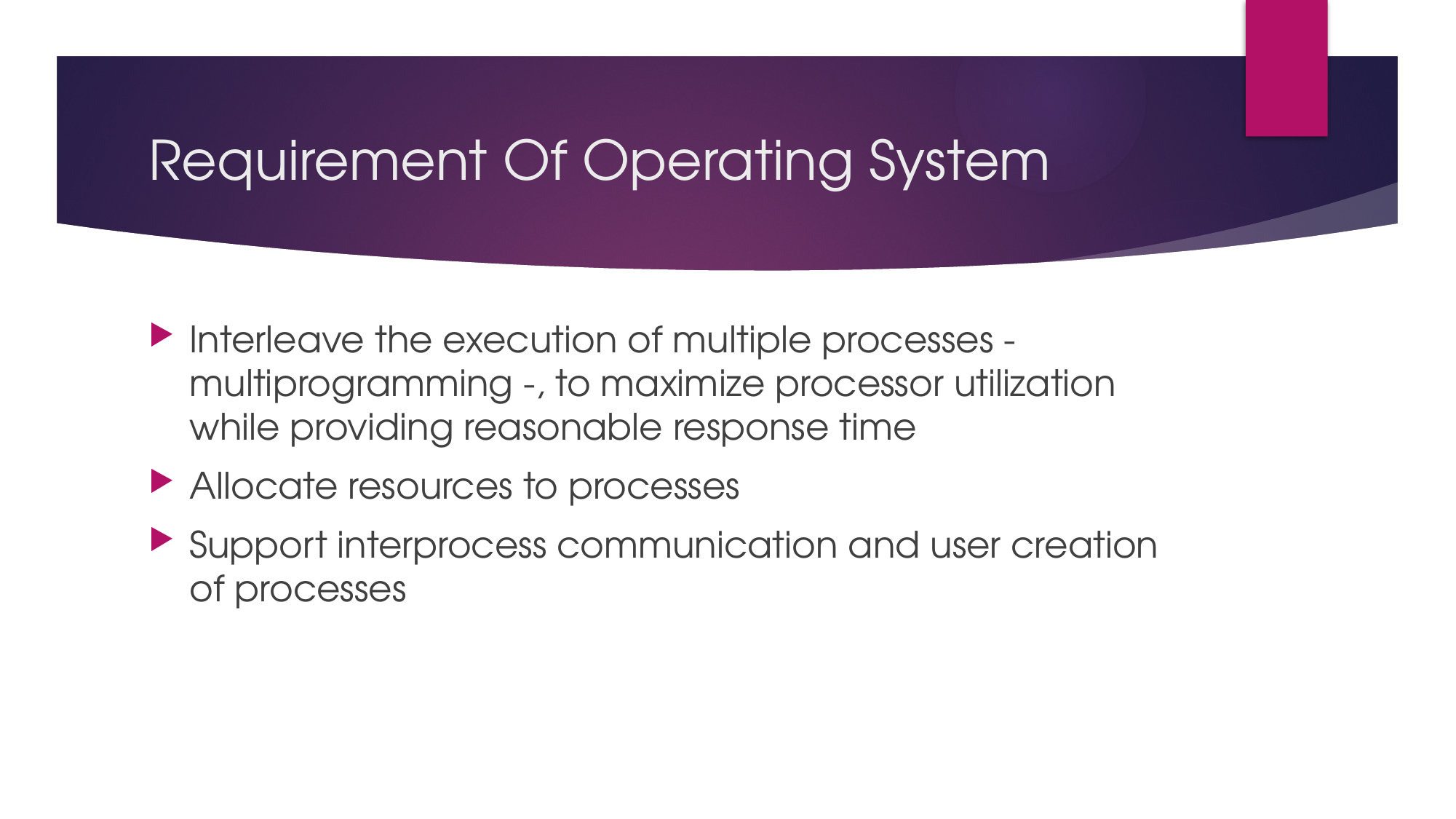

# Requirement Of Operating System
Interleave the execution of multiple processes - multiprogramming -, to maximize processor utilization while providing reasonable response time
Allocate resources to processes
Support interprocess communication and user creation of processes